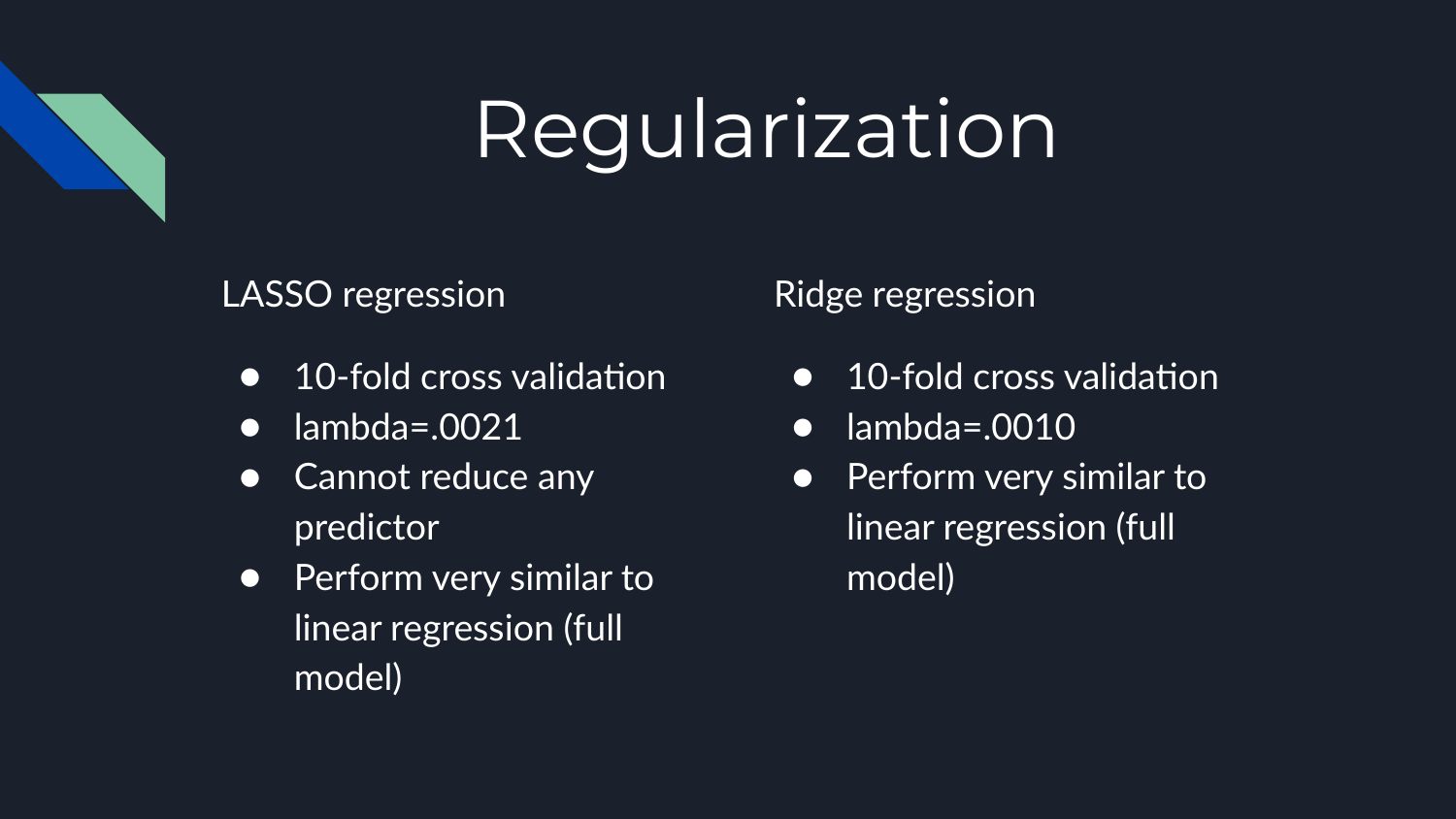

# Regularization
LASSO regression
10-fold cross validation
lambda=.0021
Cannot reduce any predictor
Perform very similar to linear regression (full model)
Ridge regression
10-fold cross validation
lambda=.0010
Perform very similar to linear regression (full model)